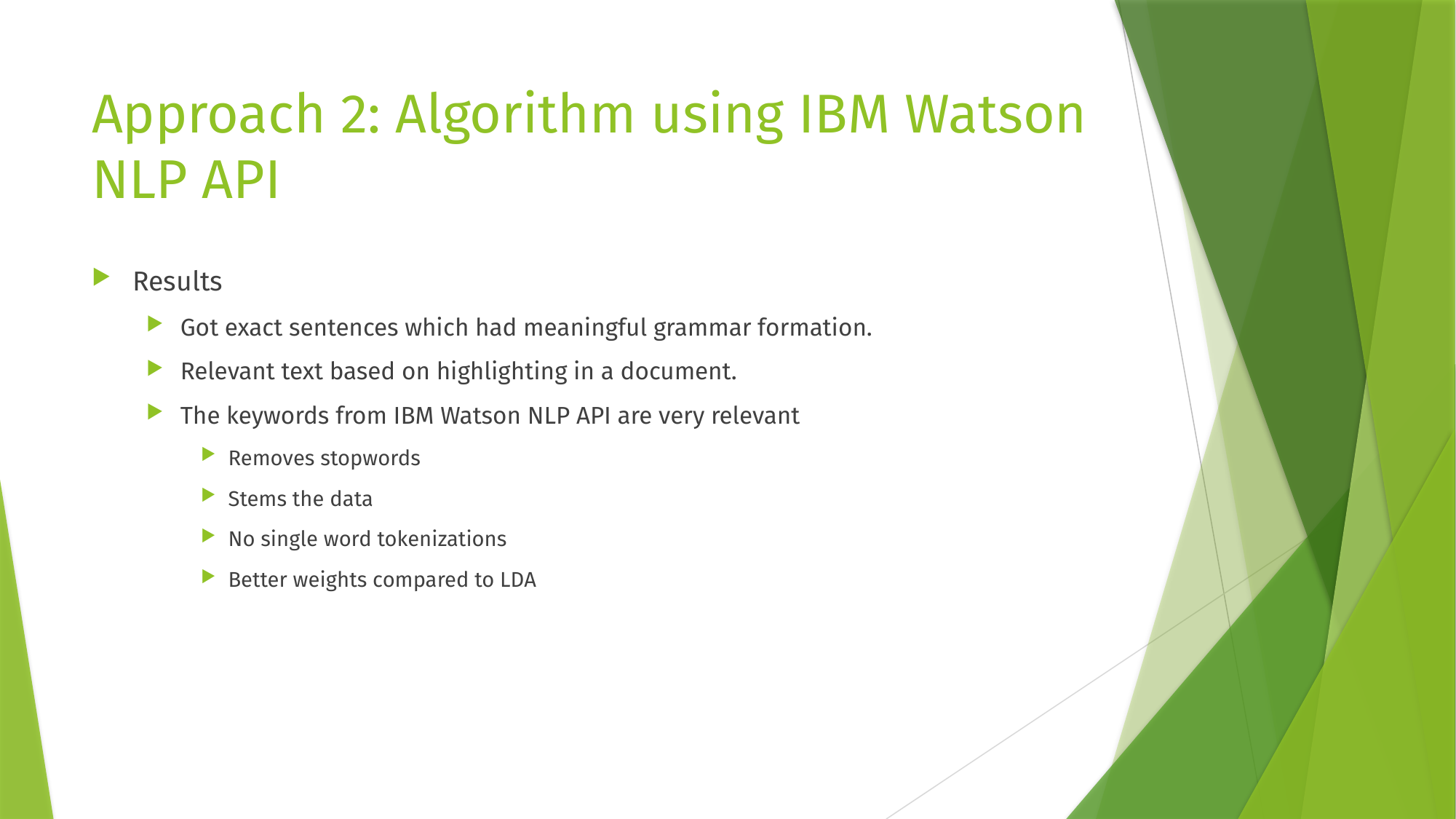

# Approach 2: Algorithm using IBM Watson NLP API
Results
Got exact sentences which had meaningful grammar formation.
Relevant text based on highlighting in a document.
The keywords from IBM Watson NLP API are very relevant
Removes stopwords
Stems the data
No single word tokenizations
Better weights compared to LDA